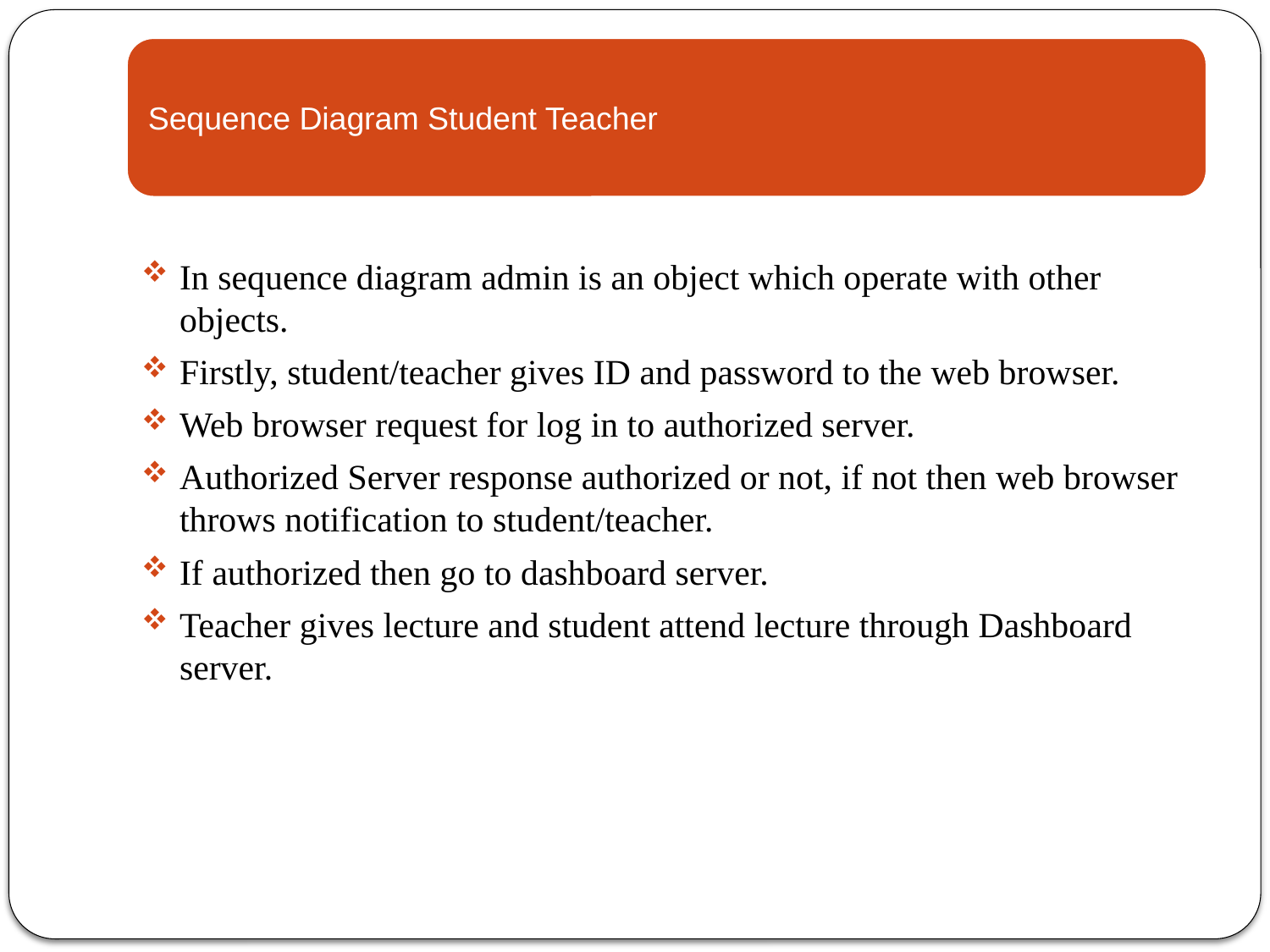

Sequence Diagram Student Teacher
In sequence diagram admin is an object which operate with other objects.
Firstly, student/teacher gives ID and password to the web browser.
Web browser request for log in to authorized server.
Authorized Server response authorized or not, if not then web browser throws notification to student/teacher.
If authorized then go to dashboard server.
Teacher gives lecture and student attend lecture through Dashboard server.